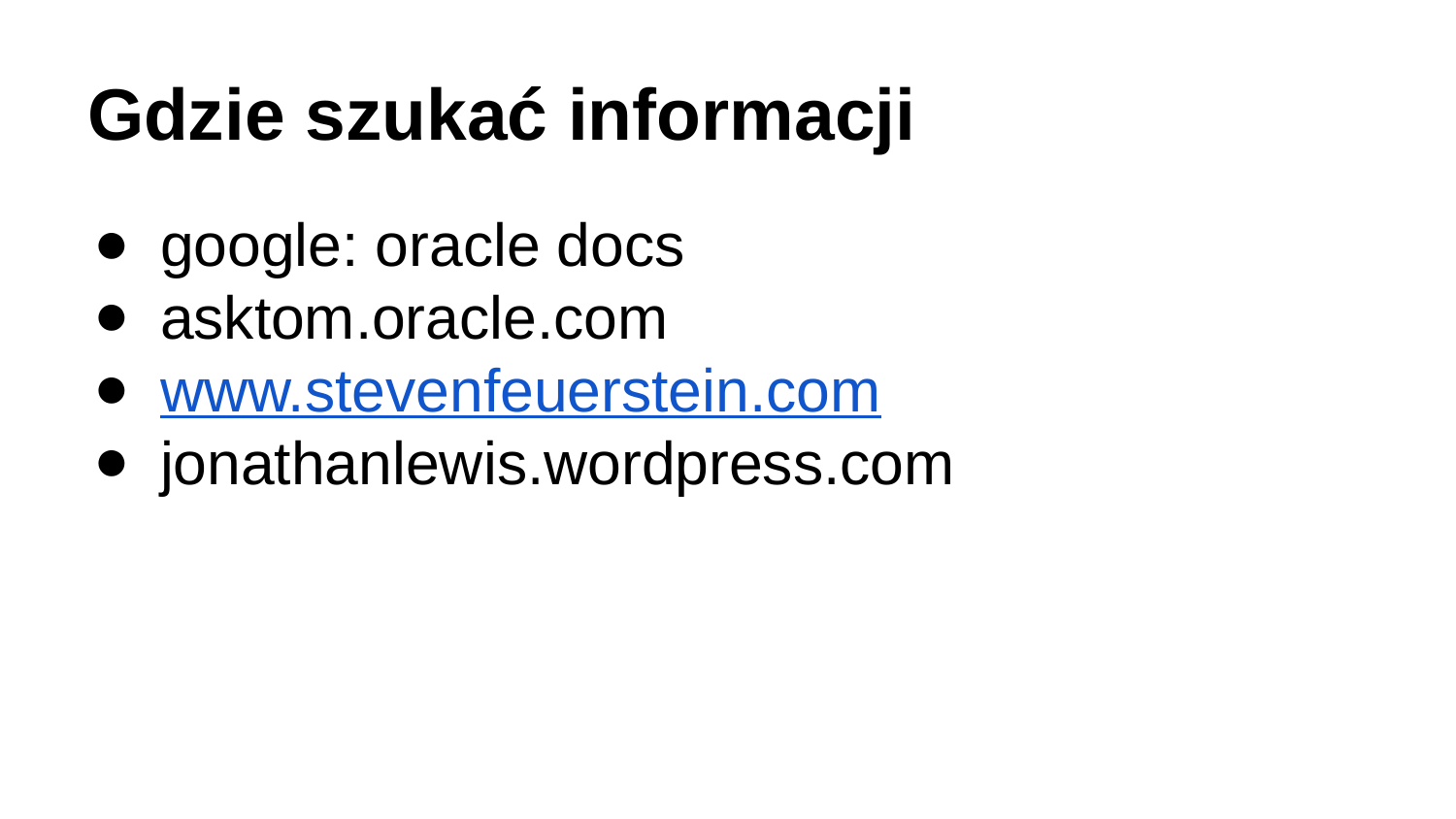

# Gdzie szukać informacji
google: oracle docs
asktom.oracle.com
www.stevenfeuerstein.com
jonathanlewis.wordpress.com